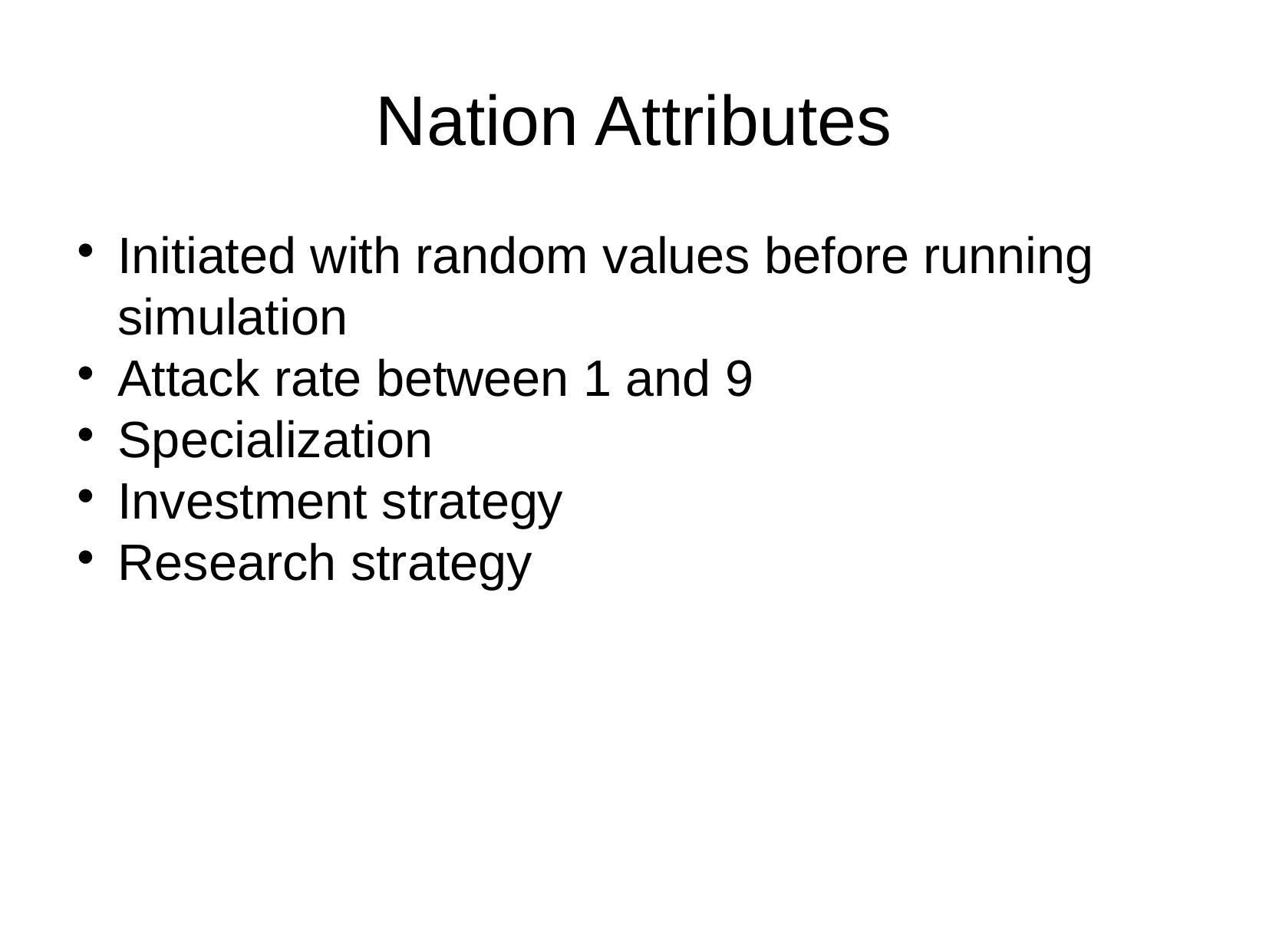

Nation Attributes
Initiated with random values before running simulation
Attack rate between 1 and 9
Specialization
Investment strategy
Research strategy